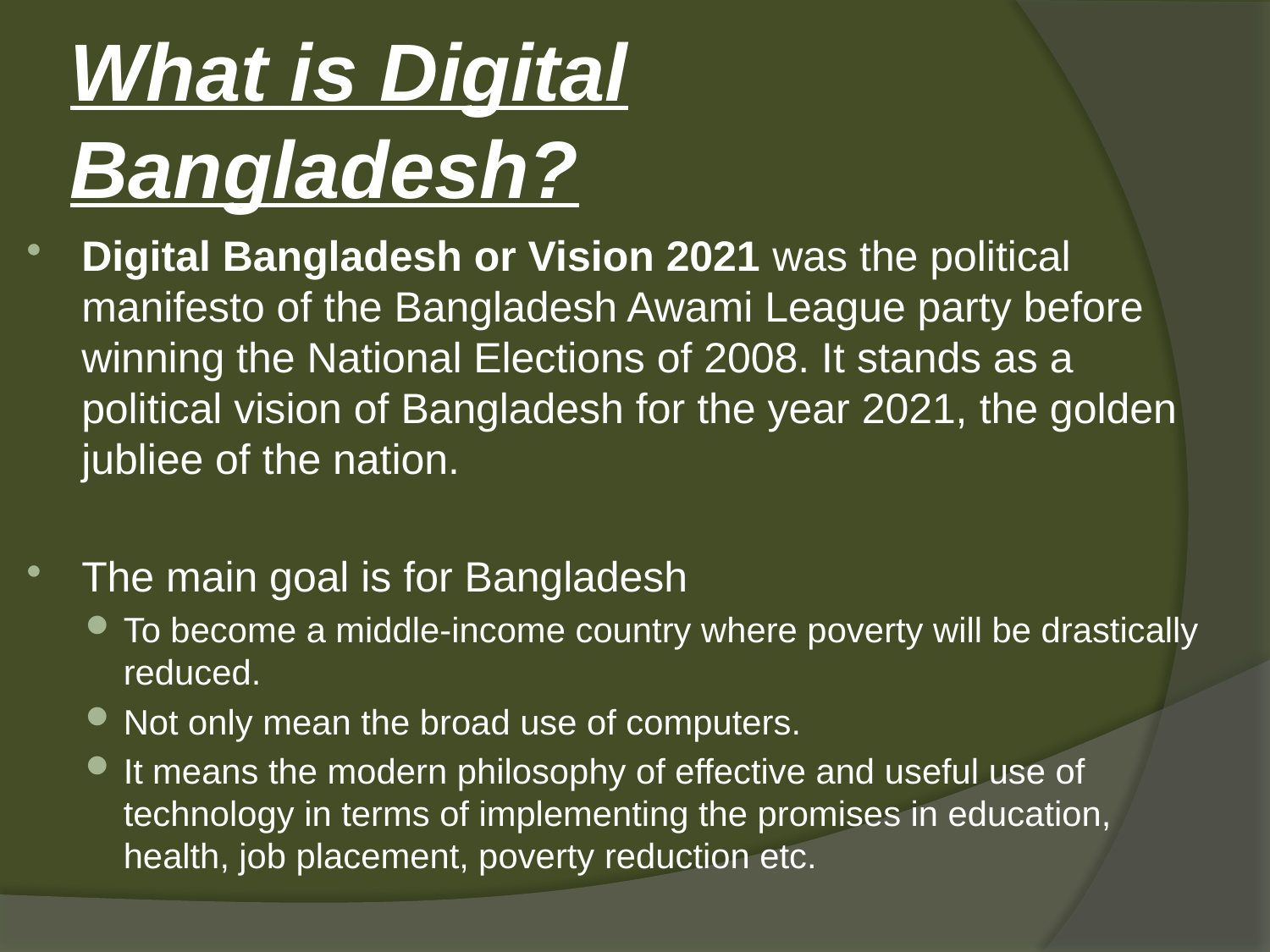

# What is Digital Bangladesh?
Digital Bangladesh or Vision 2021 was the political manifesto of the Bangladesh Awami League party before winning the National Elections of 2008. It stands as a political vision of Bangladesh for the year 2021, the golden jubliee of the nation.

The main goal is for Bangladesh
To become a middle-income country where poverty will be drastically reduced.
Not only mean the broad use of computers.
It means the modern philosophy of effective and useful use of technology in terms of implementing the promises in education, health, job placement, poverty reduction etc.